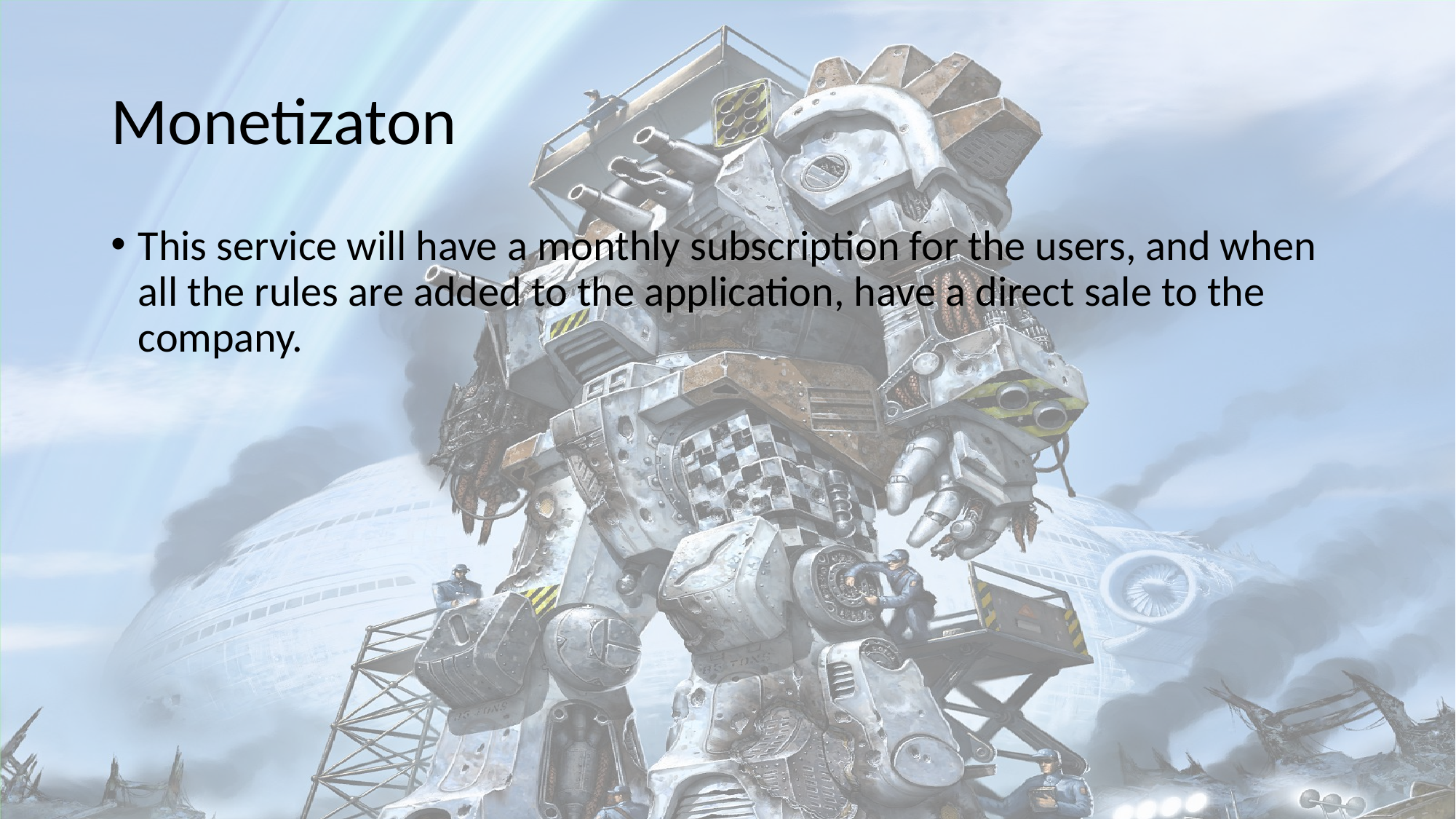

# Monetizaton
This service will have a monthly subscription for the users, and when all the rules are added to the application, have a direct sale to the company.